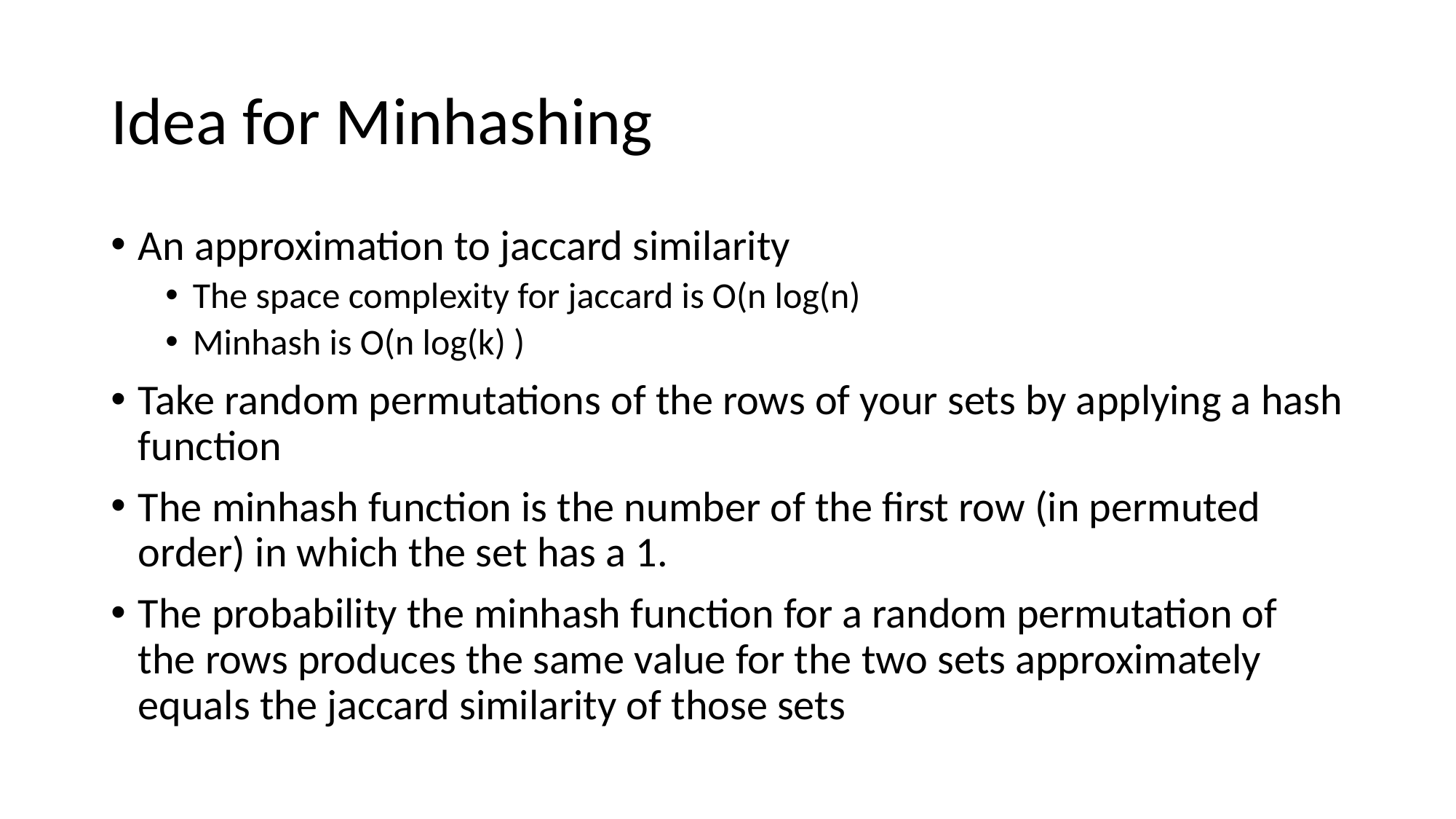

# Idea for Minhashing
An approximation to jaccard similarity
The space complexity for jaccard is O(n log(n)
Minhash is O(n log(k) )
Take random permutations of the rows of your sets by applying a hash function
The minhash function is the number of the first row (in permuted order) in which the set has a 1.
The probability the minhash function for a random permutation of the rows produces the same value for the two sets approximately equals the jaccard similarity of those sets